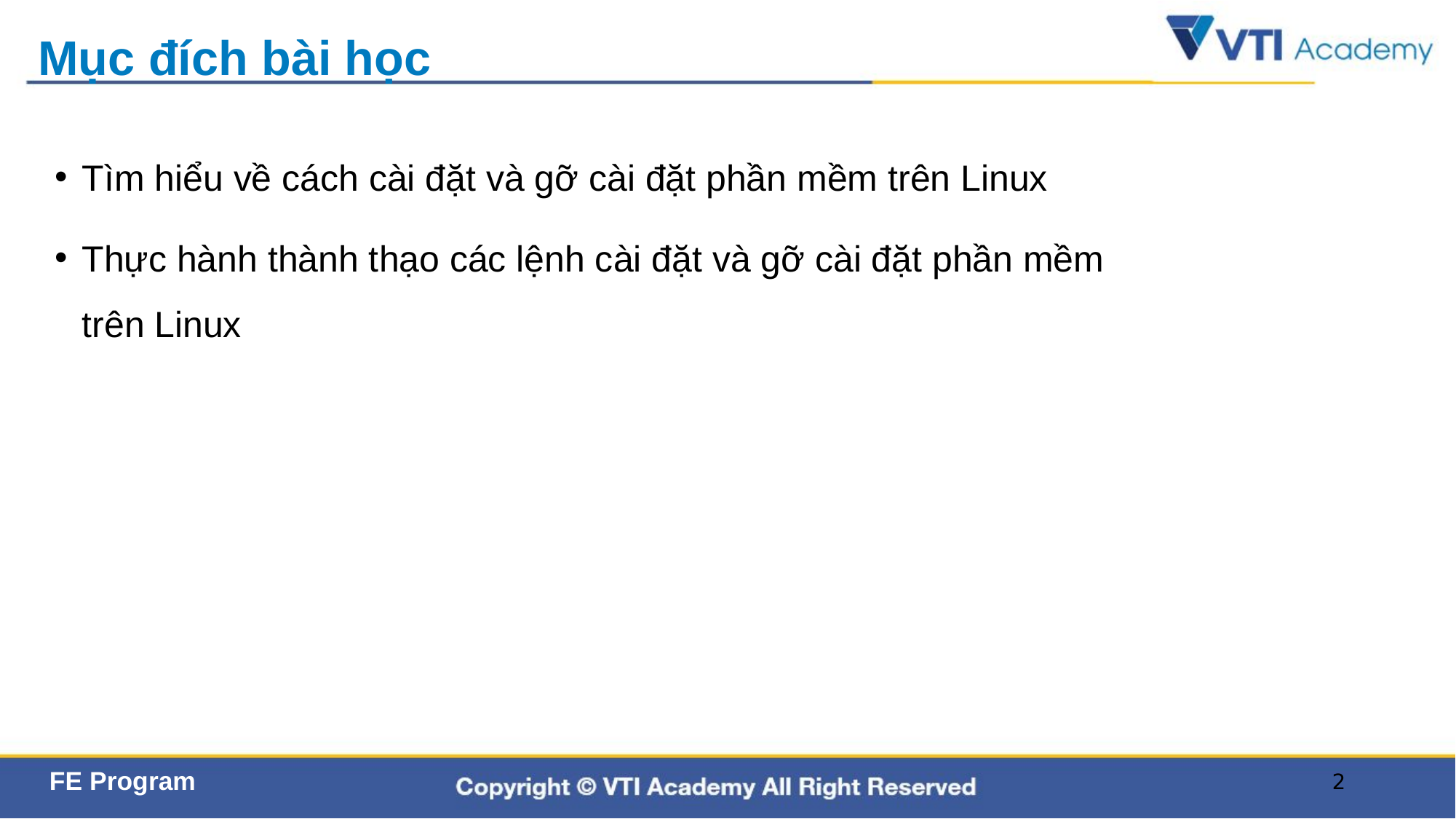

# Mục đích bài học
Tìm hiểu về cách cài đặt và gỡ cài đặt phần mềm trên Linux
Thực hành thành thạo các lệnh cài đặt và gỡ cài đặt phần mềm trên Linux
2